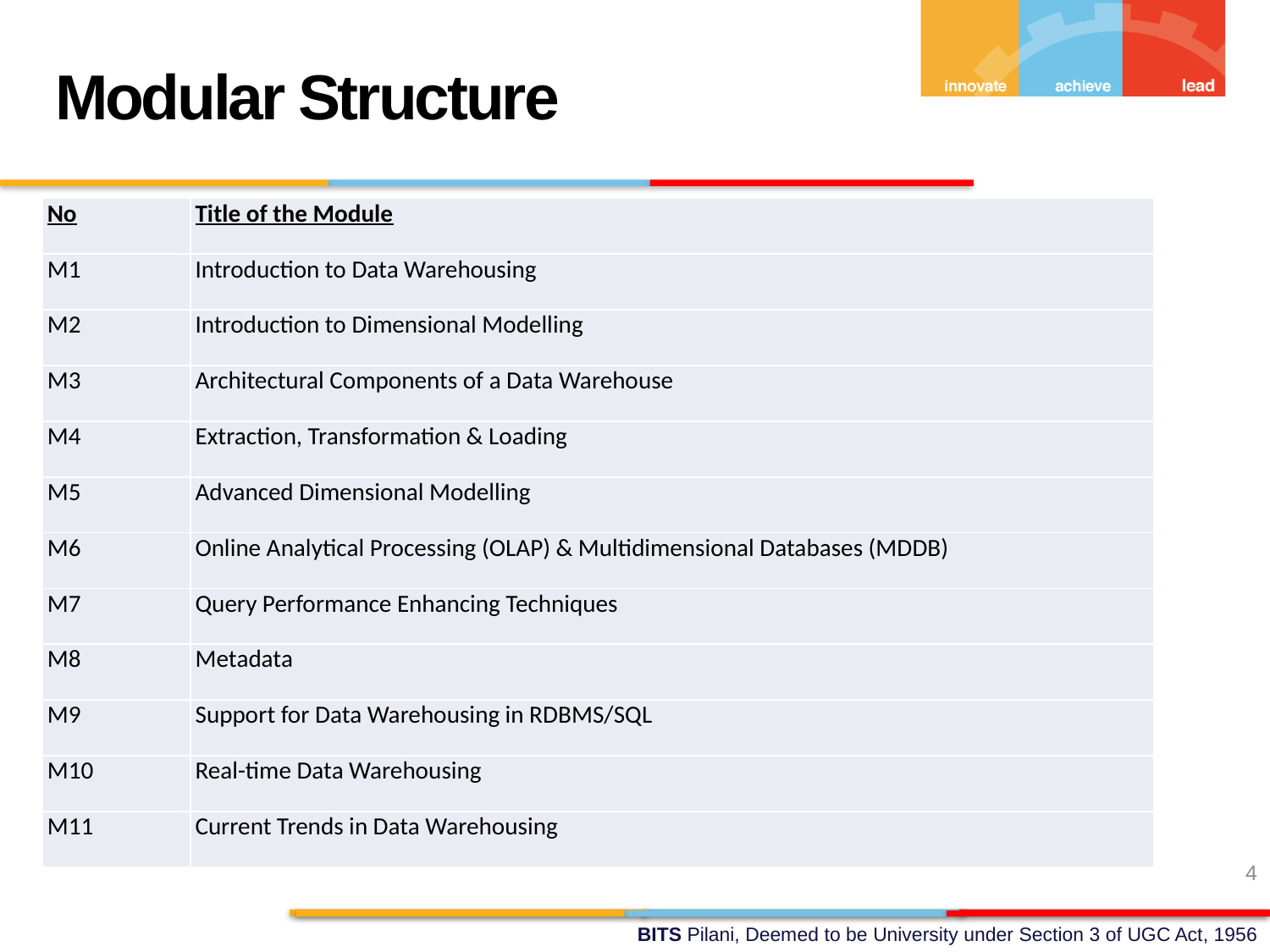

Modular Structure
| No | Title of the Module |
| --- | --- |
| M1 | Introduction to Data Warehousing |
| M2 | Introduction to Dimensional Modelling |
| M3 | Architectural Components of a Data Warehouse |
| M4 | Extraction, Transformation & Loading |
| M5 | Advanced Dimensional Modelling |
| M6 | Online Analytical Processing (OLAP) & Multidimensional Databases (MDDB) |
| M7 | Query Performance Enhancing Techniques |
| M8 | Metadata |
| M9 | Support for Data Warehousing in RDBMS/SQL |
| M10 | Real-time Data Warehousing |
| M11 | Current Trends in Data Warehousing |
4